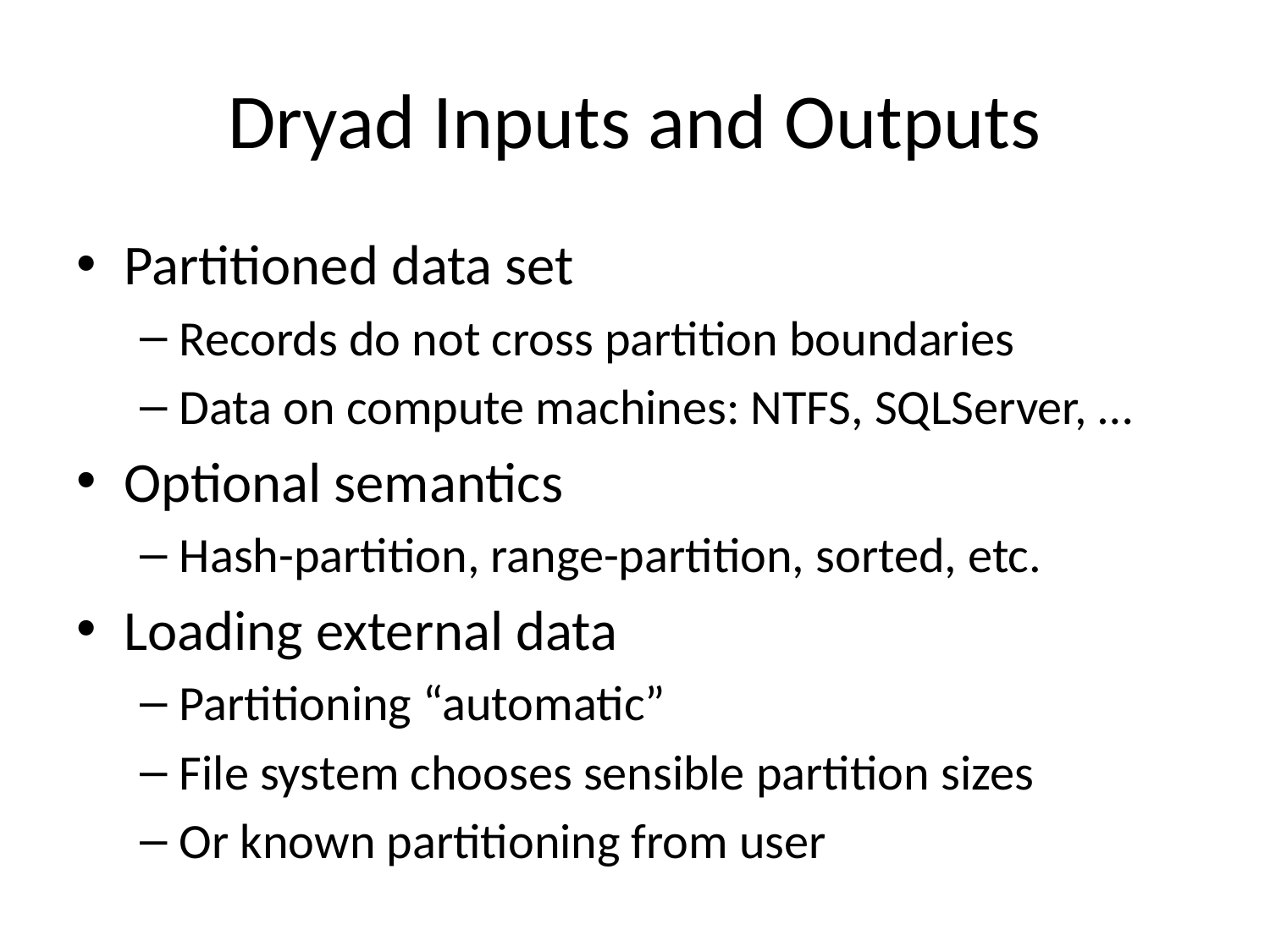

# Dryad Inputs and Outputs
Partitioned data set
Records do not cross partition boundaries
Data on compute machines: NTFS, SQLServer, …
Optional semantics
Hash-partition, range-partition, sorted, etc.
Loading external data
Partitioning “automatic”
File system chooses sensible partition sizes
Or known partitioning from user